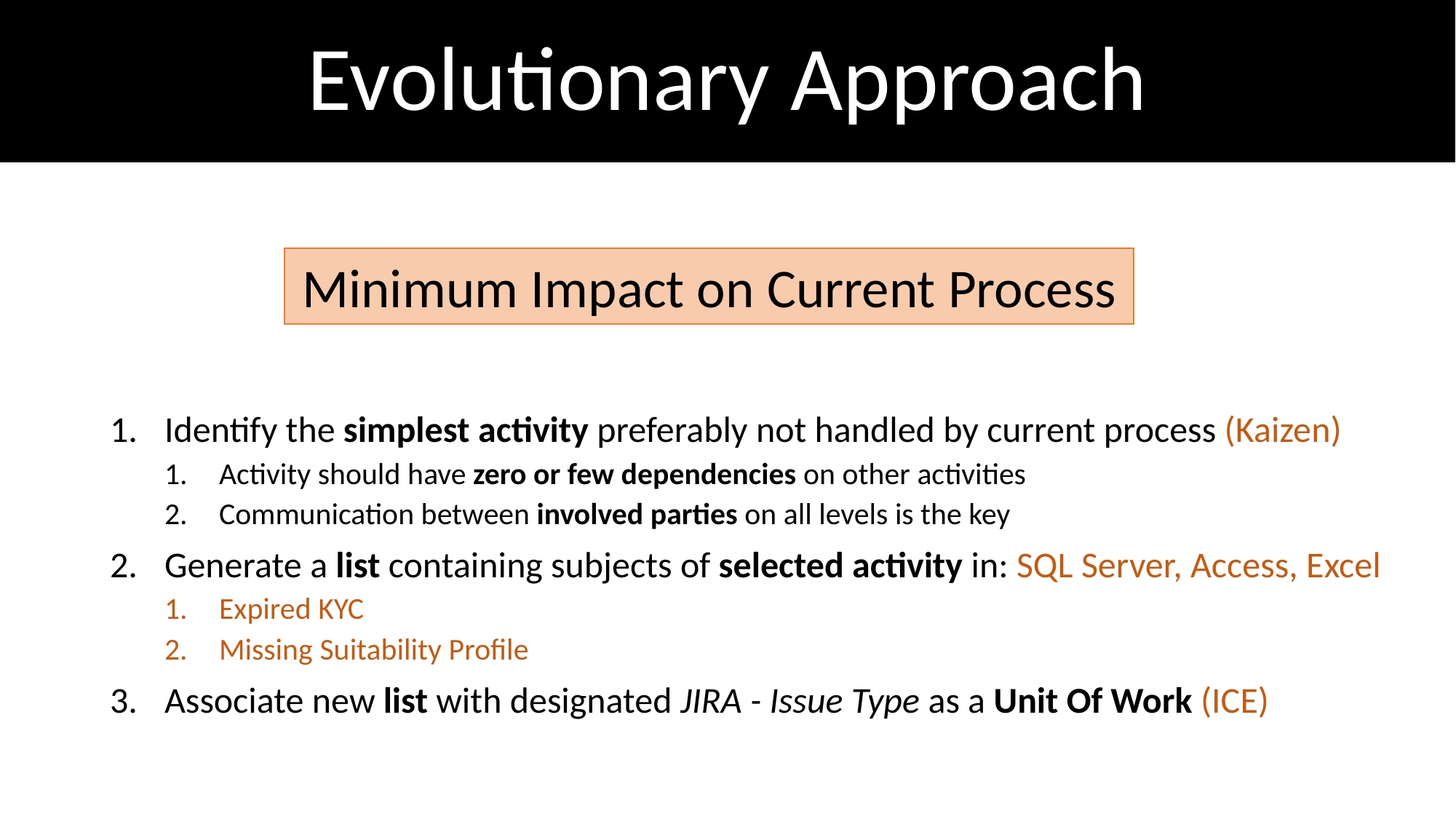

# Evolutionary Approach
Minimum Impact on Current Process
Identify the simplest activity preferably not handled by current process (Kaizen)
Activity should have zero or few dependencies on other activities
Communication between involved parties on all levels is the key
Generate a list containing subjects of selected activity in: SQL Server, Access, Excel
Expired KYC
Missing Suitability Profile
Associate new list with designated JIRA - Issue Type as a Unit Of Work (ICE)